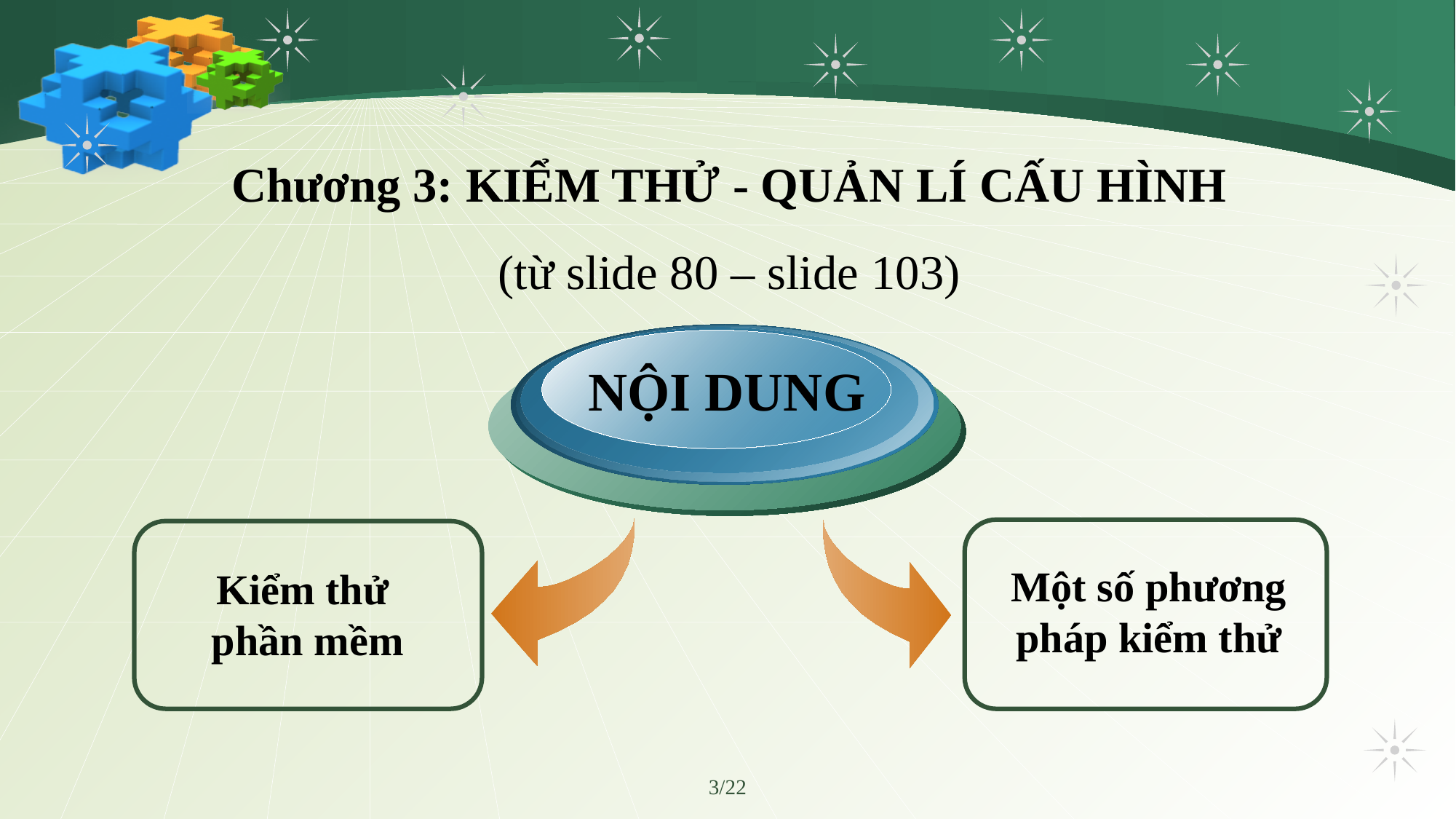

Chương 3: KIỂM THỬ - QUẢN LÍ CẤU HÌNH
(từ slide 80 – slide 103)

NỘI DUNG

Một số phương pháp kiểm thử
Kiểm thử
phần mềm

3/22